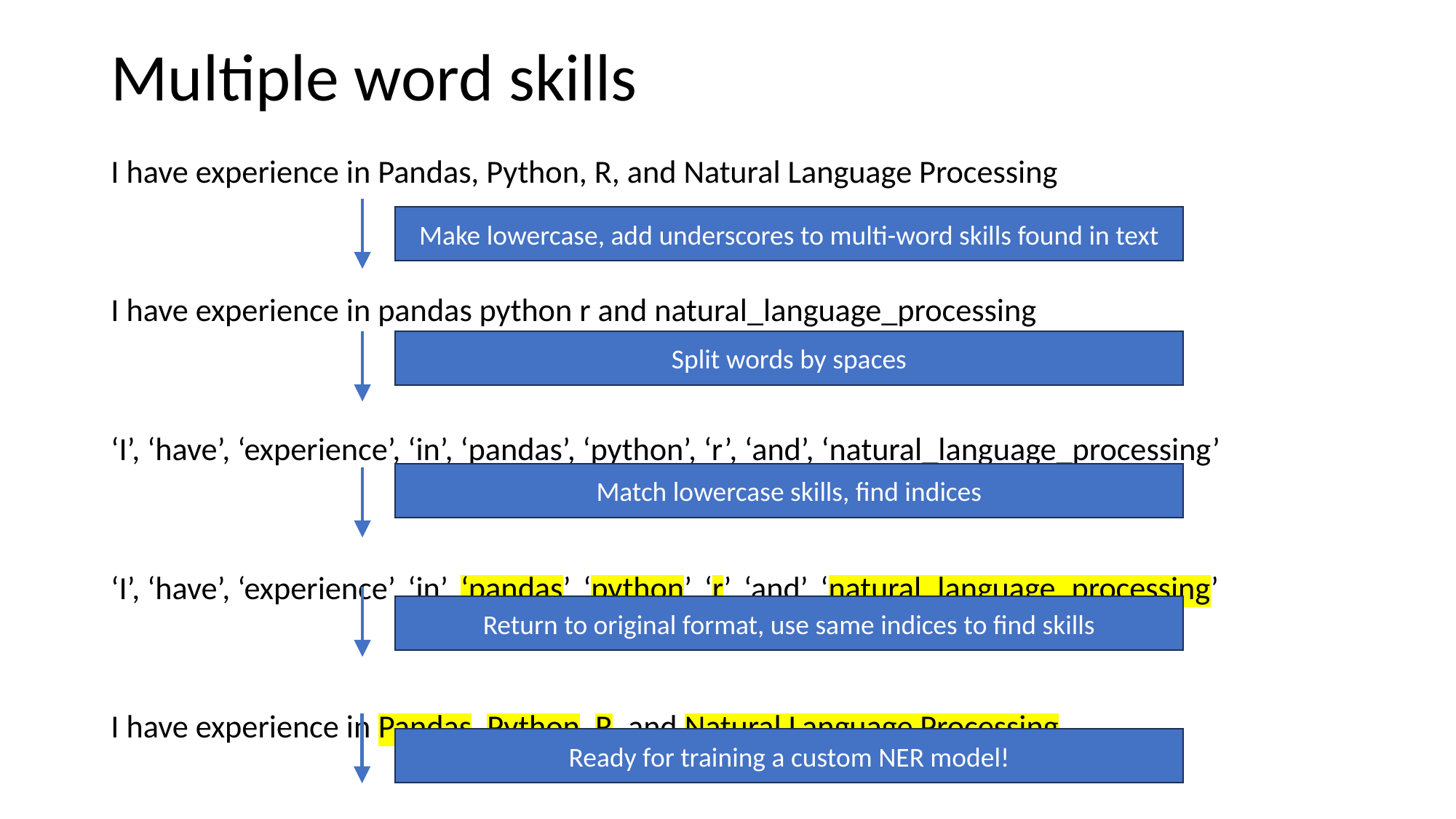

Multiple word skills
I have experience in Pandas, Python, R, and Natural Language Processing

I have experience in pandas python r and natural_language_processing

‘I’, ‘have’, ‘experience’, ‘in’, ‘pandas’, ‘python’, ‘r’, ‘and’, ‘natural_language_processing’

‘I’, ‘have’, ‘experience’, ‘in’, ‘pandas’, ‘python’, ‘r’, ‘and’, ‘natural_language_processing’

I have experience in Pandas, Python, R, and Natural Language Processing

Make lowercase, add underscores to multi-word skills found in text
Split words by spaces
Match lowercase skills, find indices
Return to original format, use same indices to find skills
Ready for training a custom NER model!